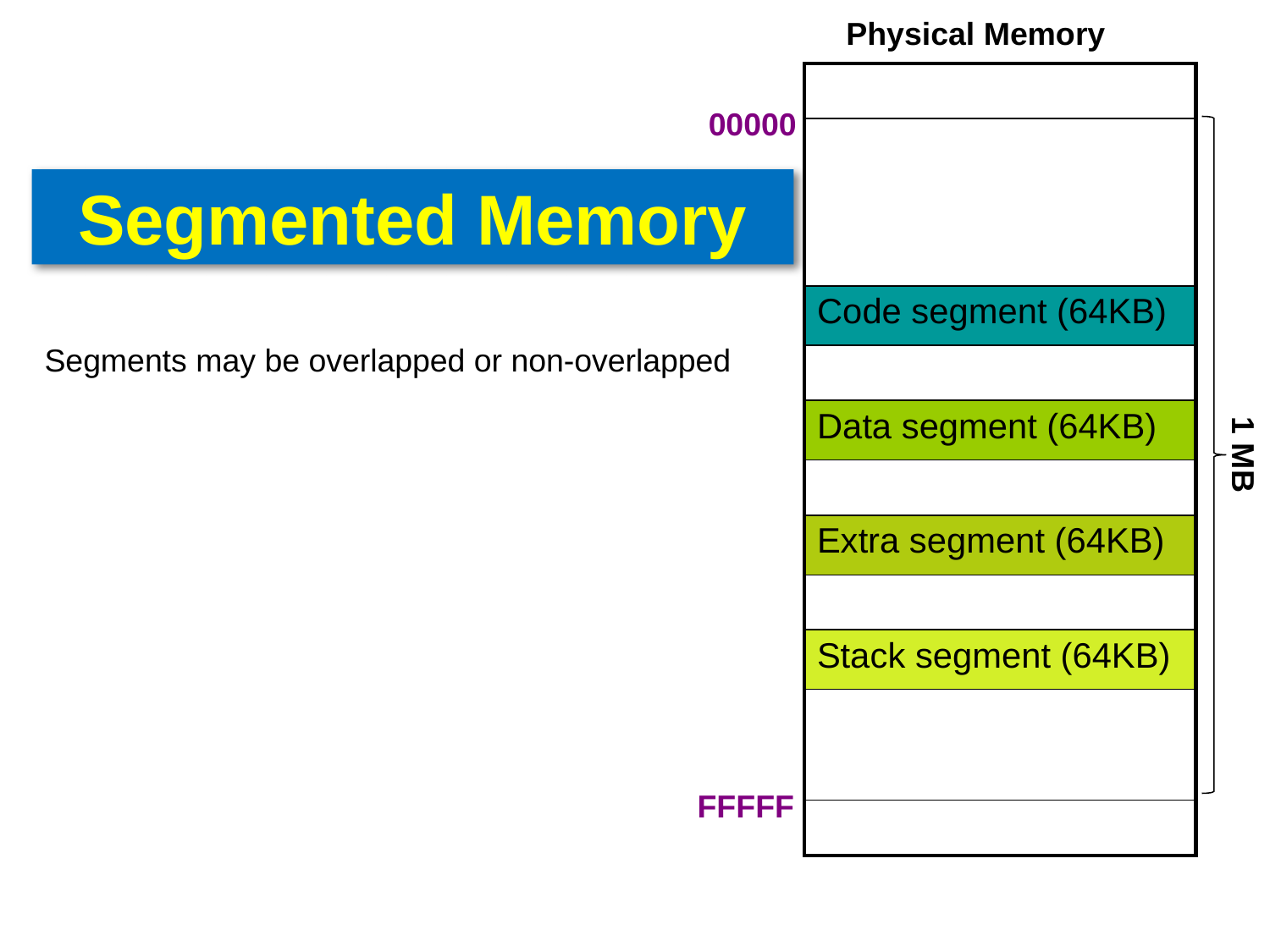

Physical Memory
|  |
| --- |
|  |
| Code segment (64KB) |
|  |
| Data segment (64KB) |
|  |
| Extra segment (64KB) |
|  |
| Stack segment (64KB) |
|  |
|  |
00000

# Segmented Memory
Segments may be overlapped or non-overlapped
1 MB
FFFFF